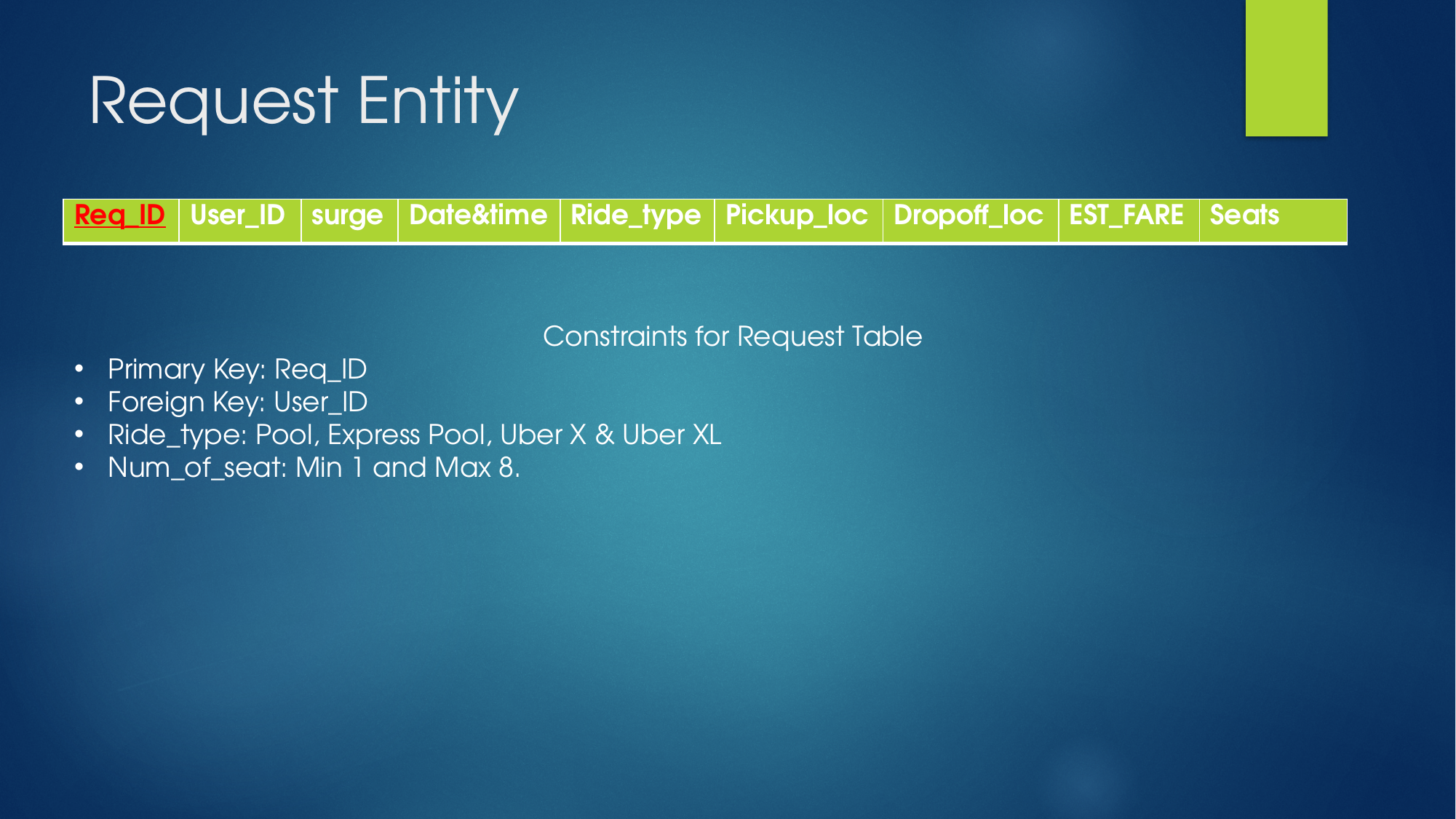

# Request Entity
| Req\_ID | User\_ID | surge | Date&time | Ride\_type | Pickup\_loc | Dropoff\_loc | EST\_FARE | Seats |
| --- | --- | --- | --- | --- | --- | --- | --- | --- |
Constraints for Request Table
Primary Key: Req_ID
Foreign Key: User_ID
Ride_type: Pool, Express Pool, Uber X & Uber XL
Num_of_seat: Min 1 and Max 8.